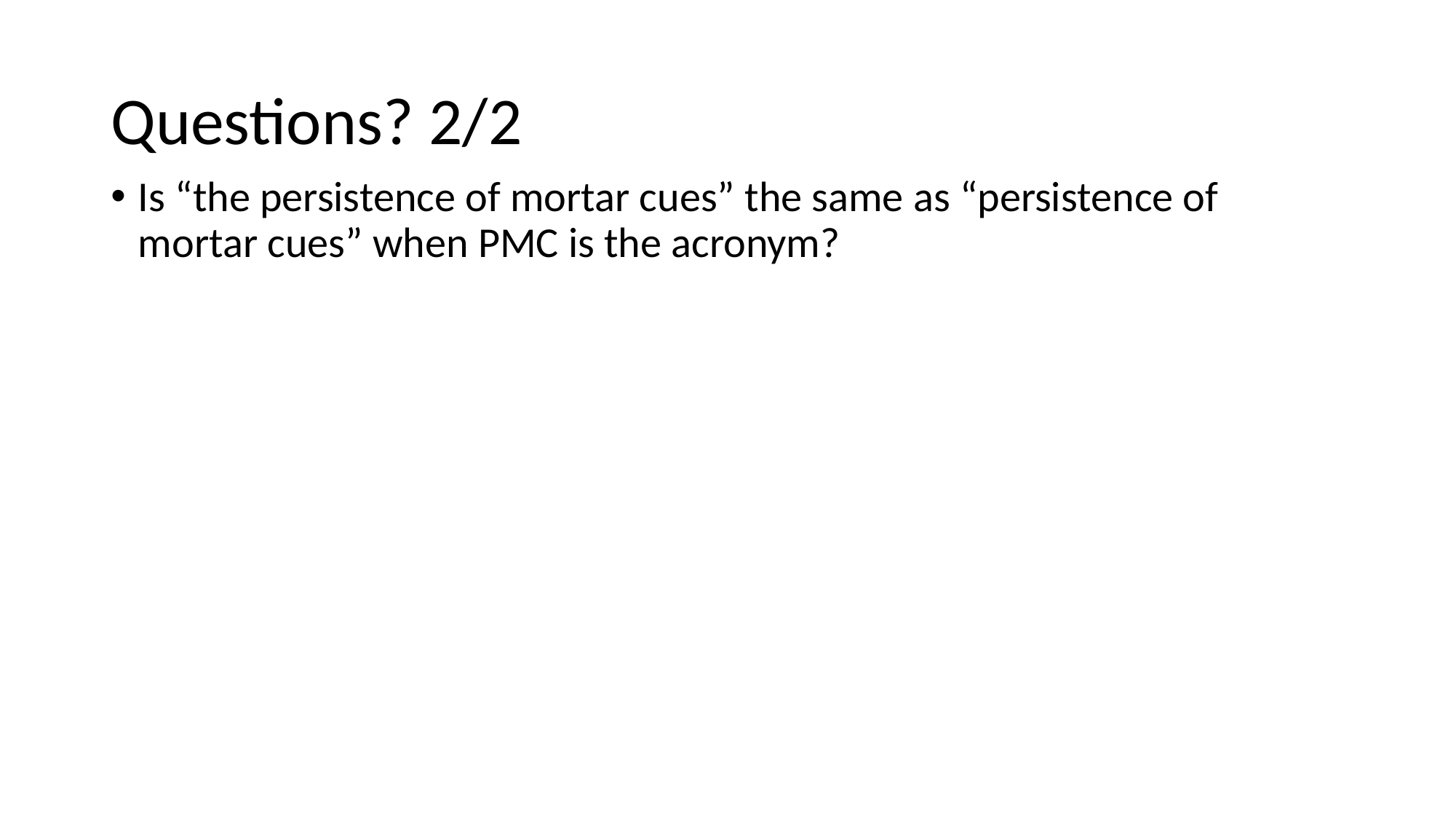

# Questions? 2/2
Is “the persistence of mortar cues” the same as “persistence of mortar cues” when PMC is the acronym?